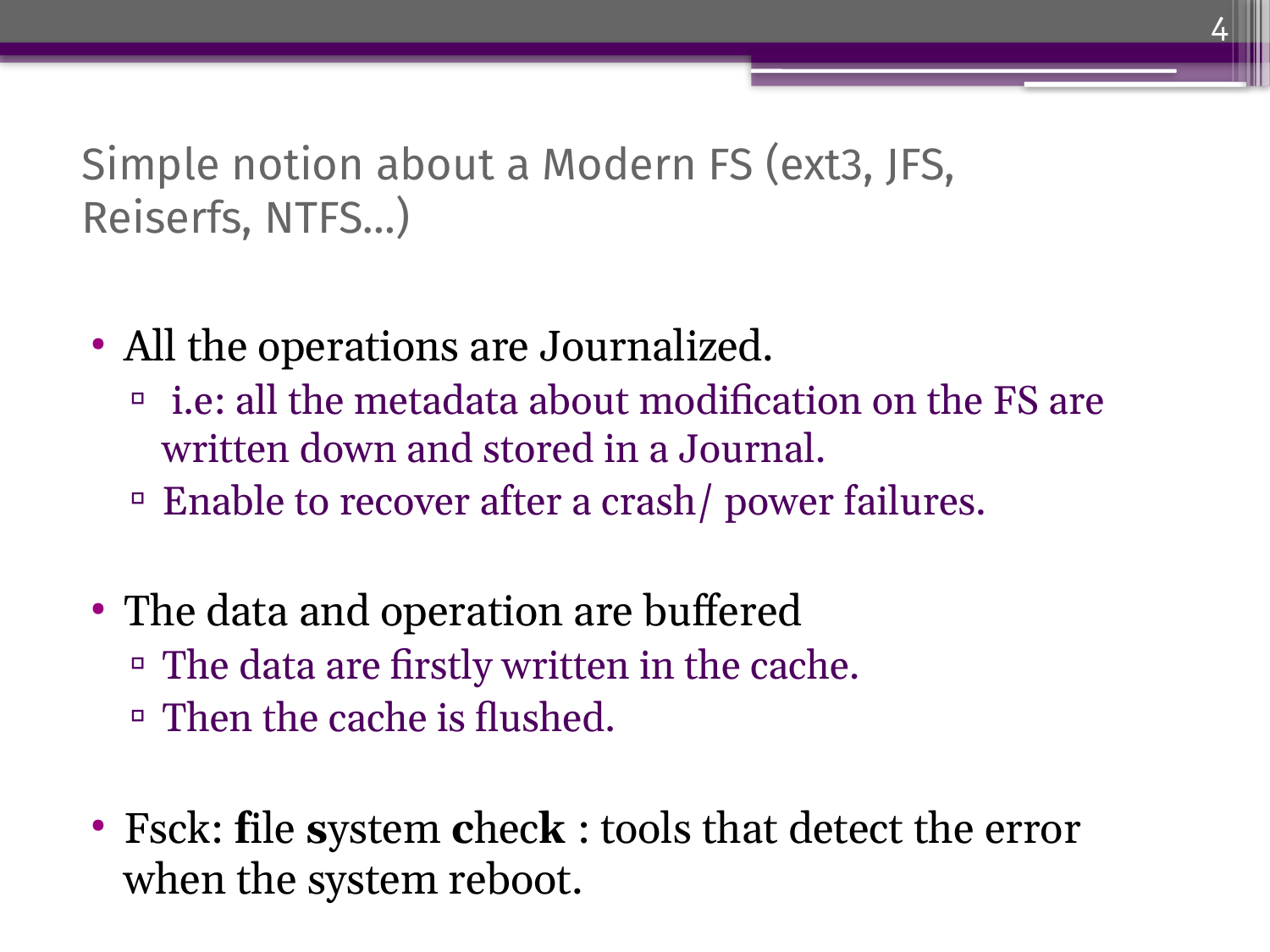

4
# Simple notion about a Modern FS (ext3, JFS, Reiserfs, NTFS…)
All the operations are Journalized.
 i.e: all the metadata about modification on the FS are written down and stored in a Journal.
Enable to recover after a crash/ power failures.

The data and operation are buffered
The data are firstly written in the cache.
Then the cache is flushed.

Fsck: file system check : tools that detect the error when the system reboot.